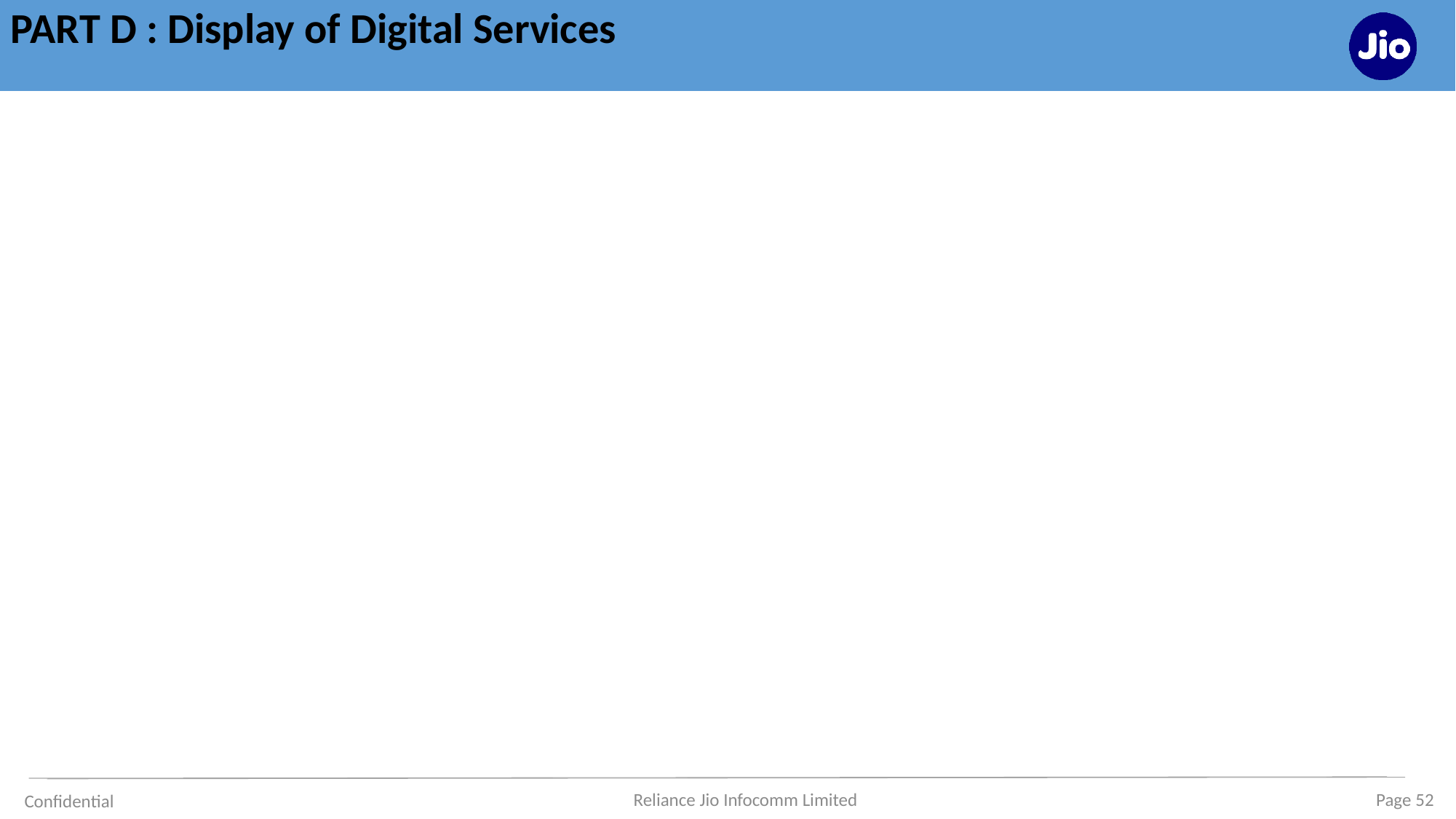

# PART D : Display of Digital Services